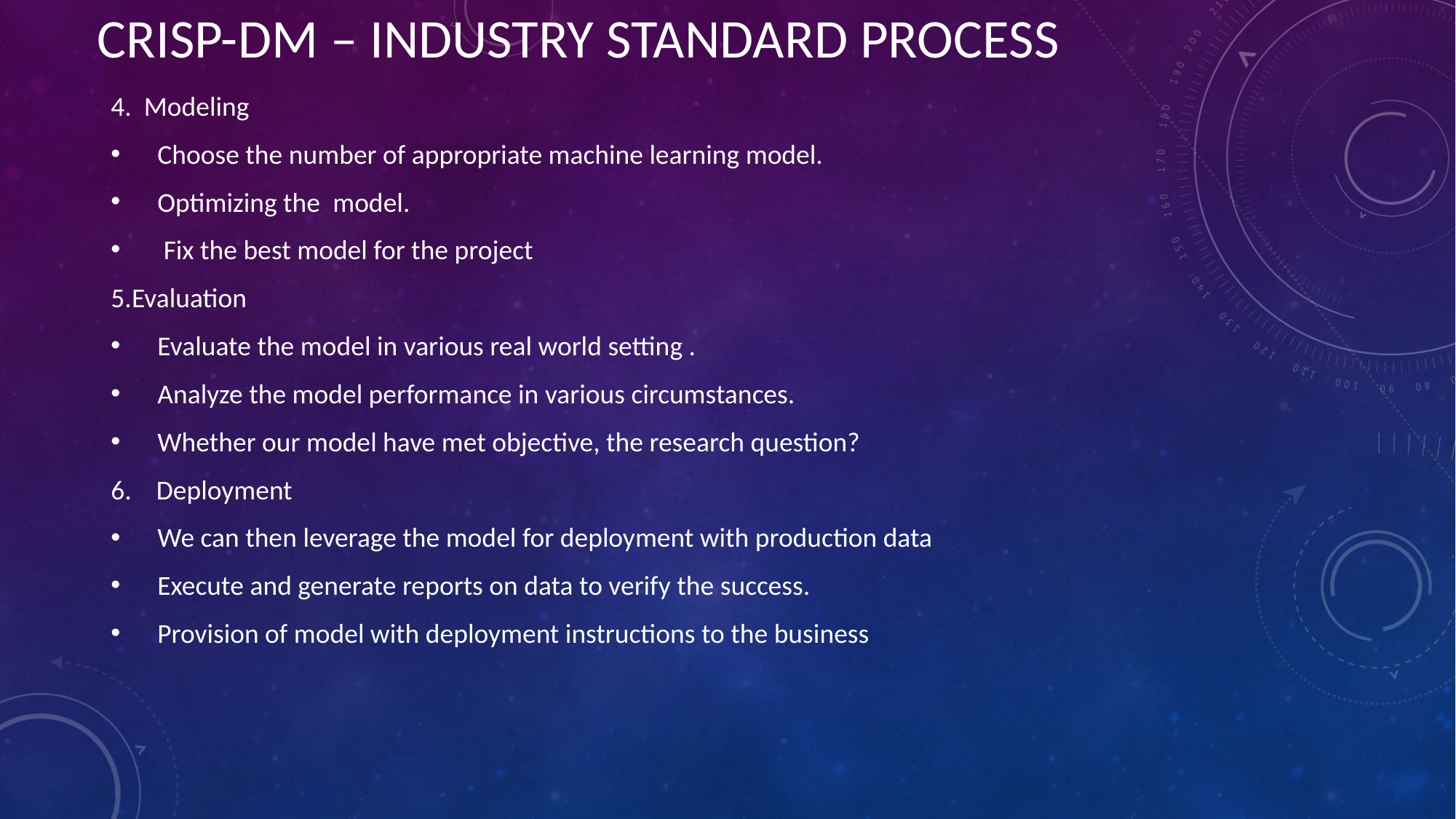

# CRISP-DM – INDUSTRY STANDARD PROCESS

4.  Modeling
  Choose the number of appropriate machine learning model.
  Optimizing the  model.
   Fix the best model for the project
5.Evaluation
  Evaluate the model in various real world setting .
  Analyze the model performance in various circumstances.
  Whether our model have met objective, the research question?
6.    Deployment
  We can then leverage the model for deployment with production data
  Execute and generate reports on data to verify the success.
  Provision of model with deployment instructions to the business